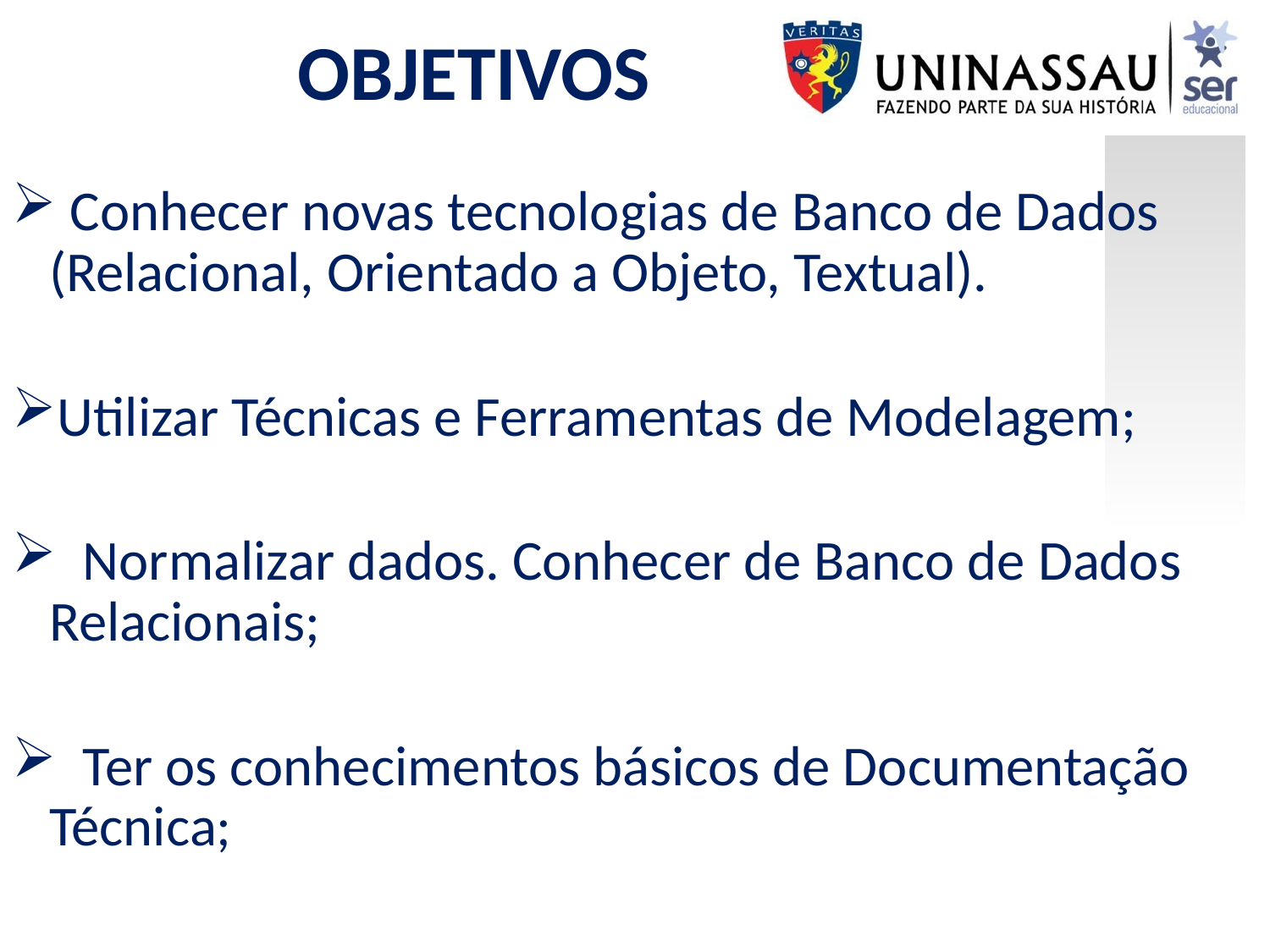

# OBJETIVOS
 Conhecer novas tecnologias de Banco de Dados (Relacional, Orientado a Objeto, Textual).

Utilizar Técnicas e Ferramentas de Modelagem;

  Normalizar dados. Conhecer de Banco de Dados Relacionais;

  Ter os conhecimentos básicos de Documentação Técnica;